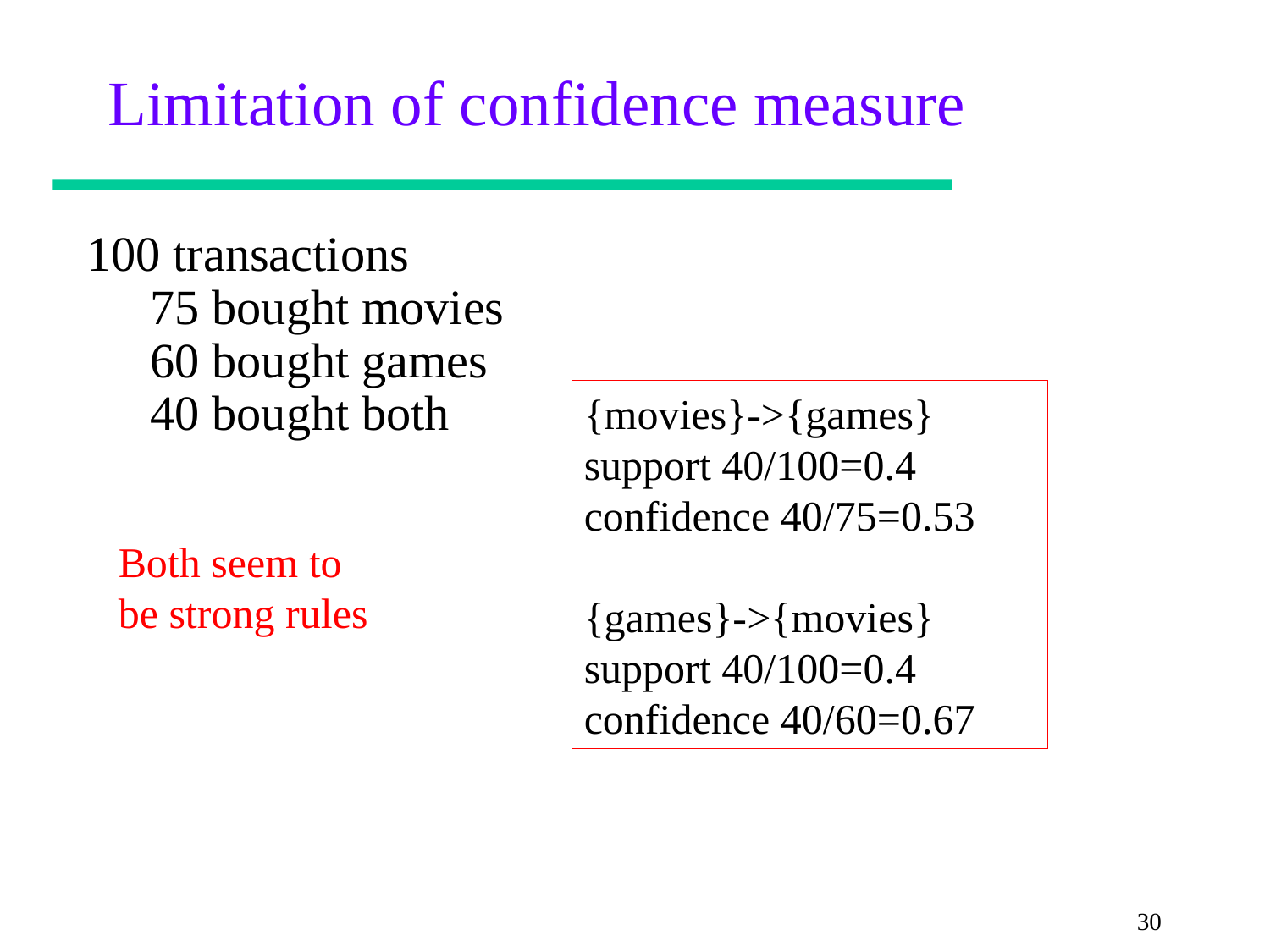

# Limitation of confidence measure
100 transactions
75 bought movies
60 bought games
40 bought both

{movies}->{games}
support 40/100=0.4
confidence 40/75=0.53

{games}->{movies}
support 40/100=0.4
confidence 40/60=0.67
Both seem to be strong rules
30